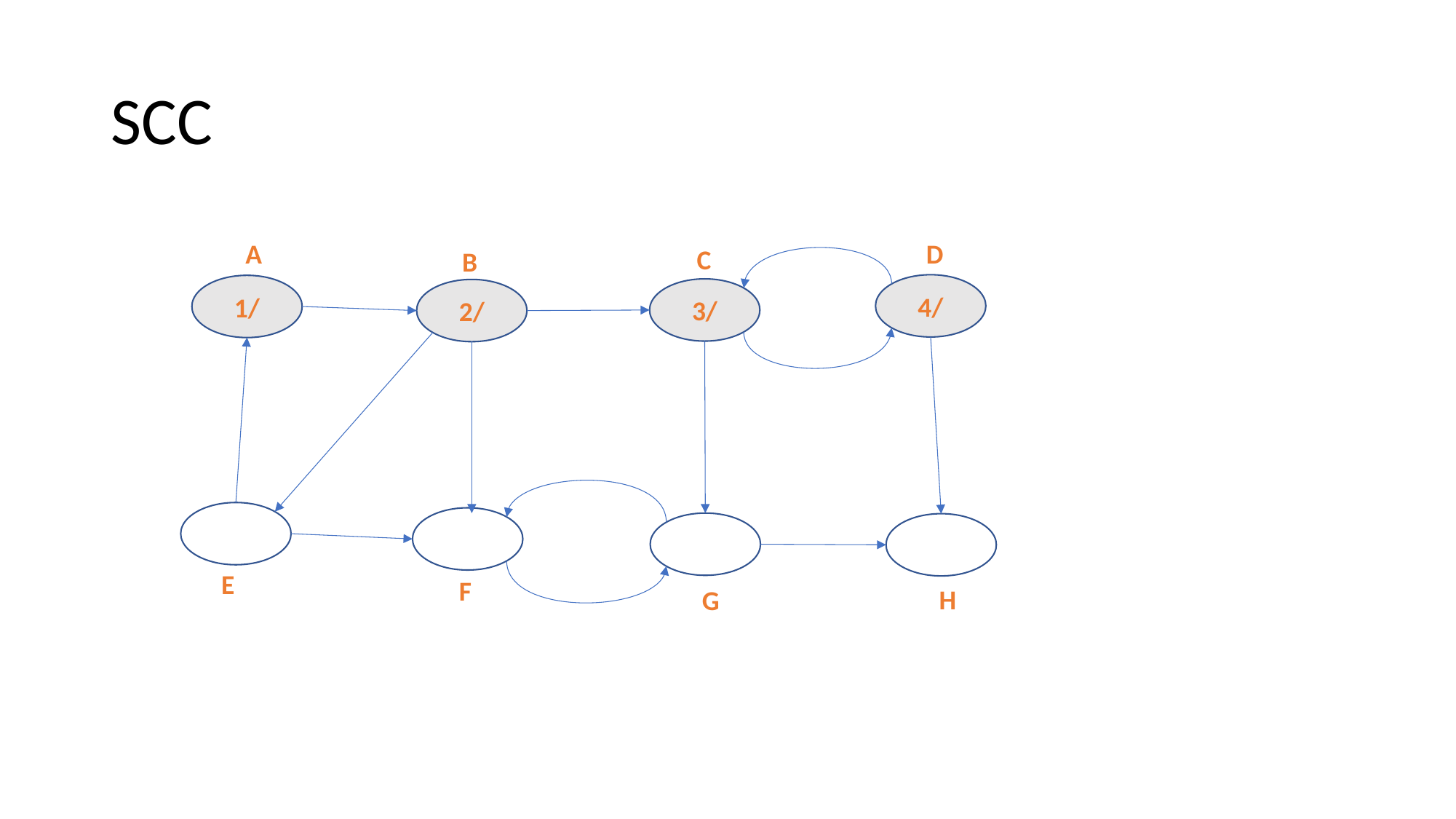

# SCC
A
D
C
B
4/
1/
3/
2/

E
F
H
G